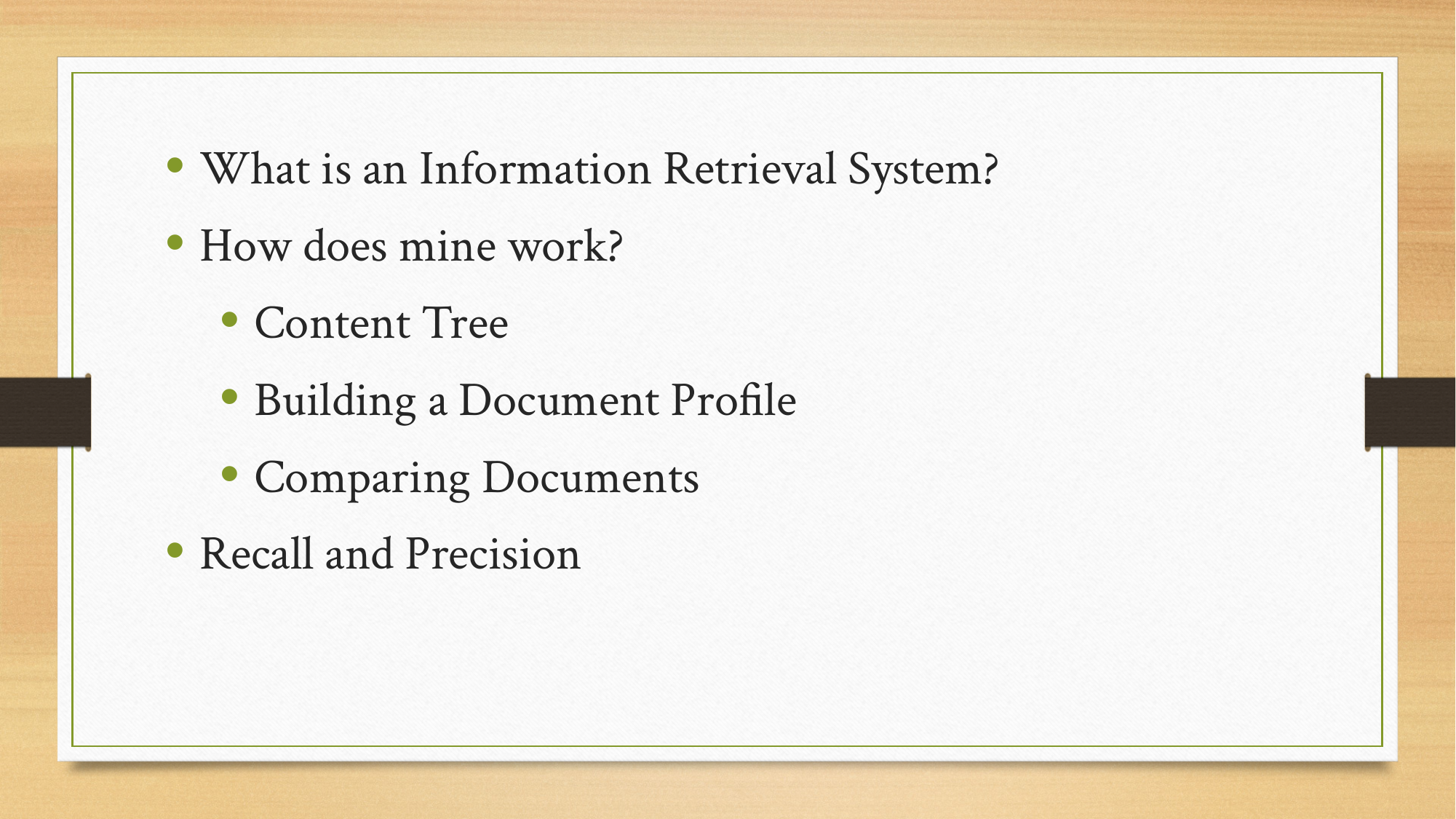

What is an Information Retrieval System?
How does mine work?
Content Tree
Building a Document Profile
Comparing Documents
Recall and Precision